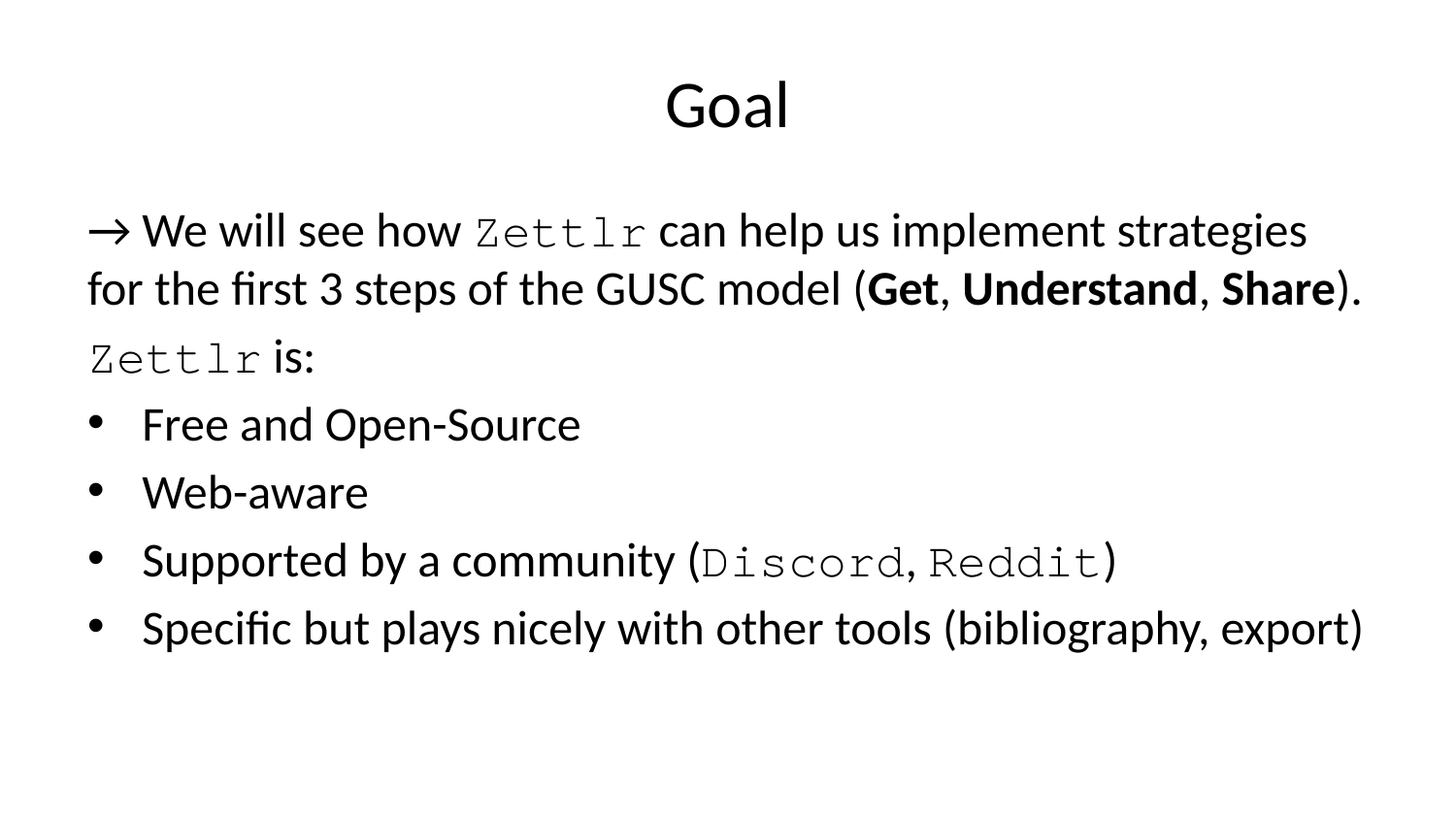

# Goal
→ We will see how Zettlr can help us implement strategies for the first 3 steps of the GUSC model (Get, Understand, Share).
Zettlr is:
Free and Open-Source
Web-aware
Supported by a community (Discord, Reddit)
Specific but plays nicely with other tools (bibliography, export)